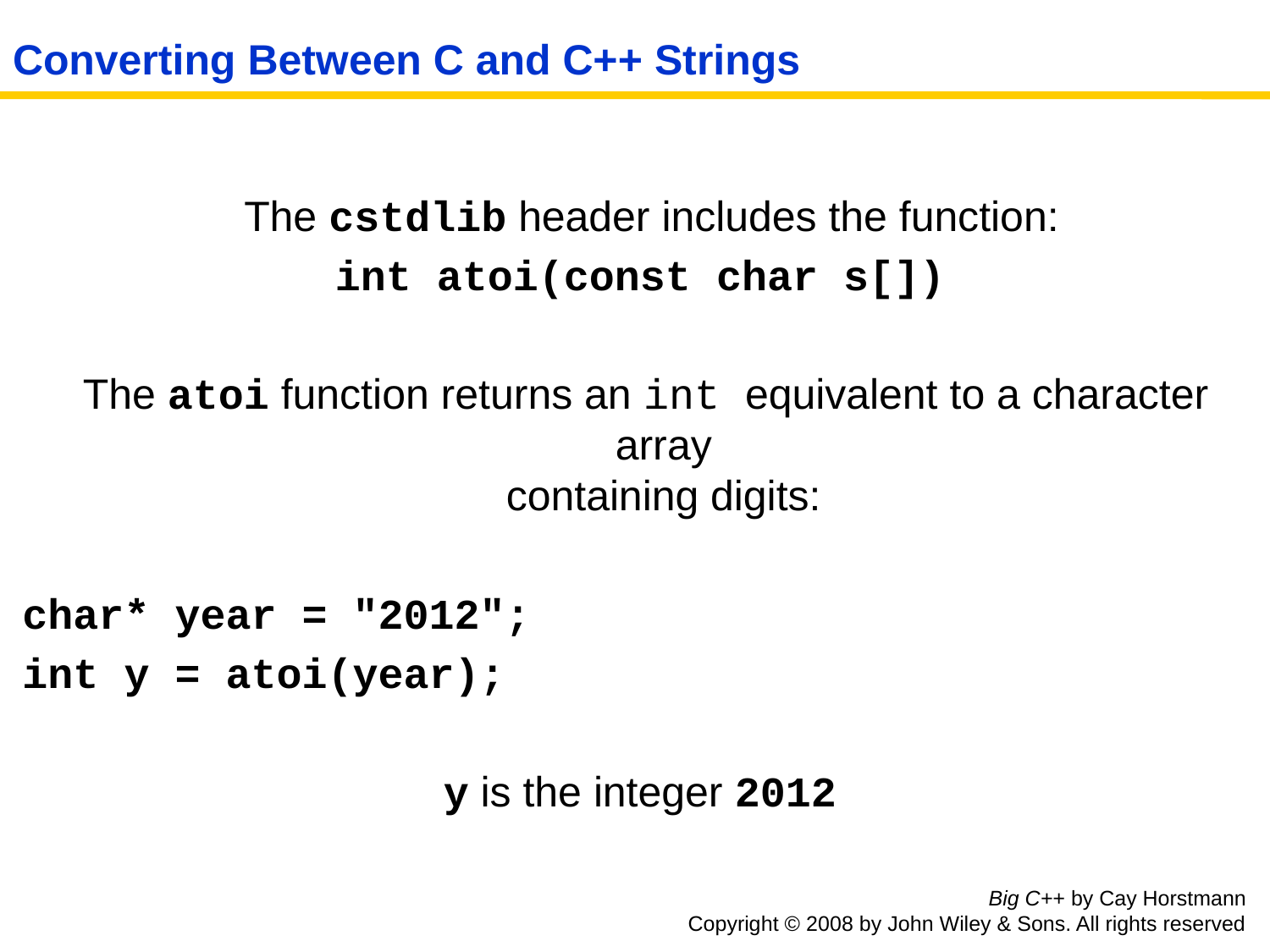

# Converting Between C and C++ Strings

  The cstdlib header includes the function:
int atoi(const char s[])

 The atoi function returns an int equivalent to a character array
containing digits:

char* year = "2012";
int y = atoi(year);

y is the integer 2012

Big C++ by Cay Horstmann
Copyright © 2008 by John Wiley & Sons. All rights reserved